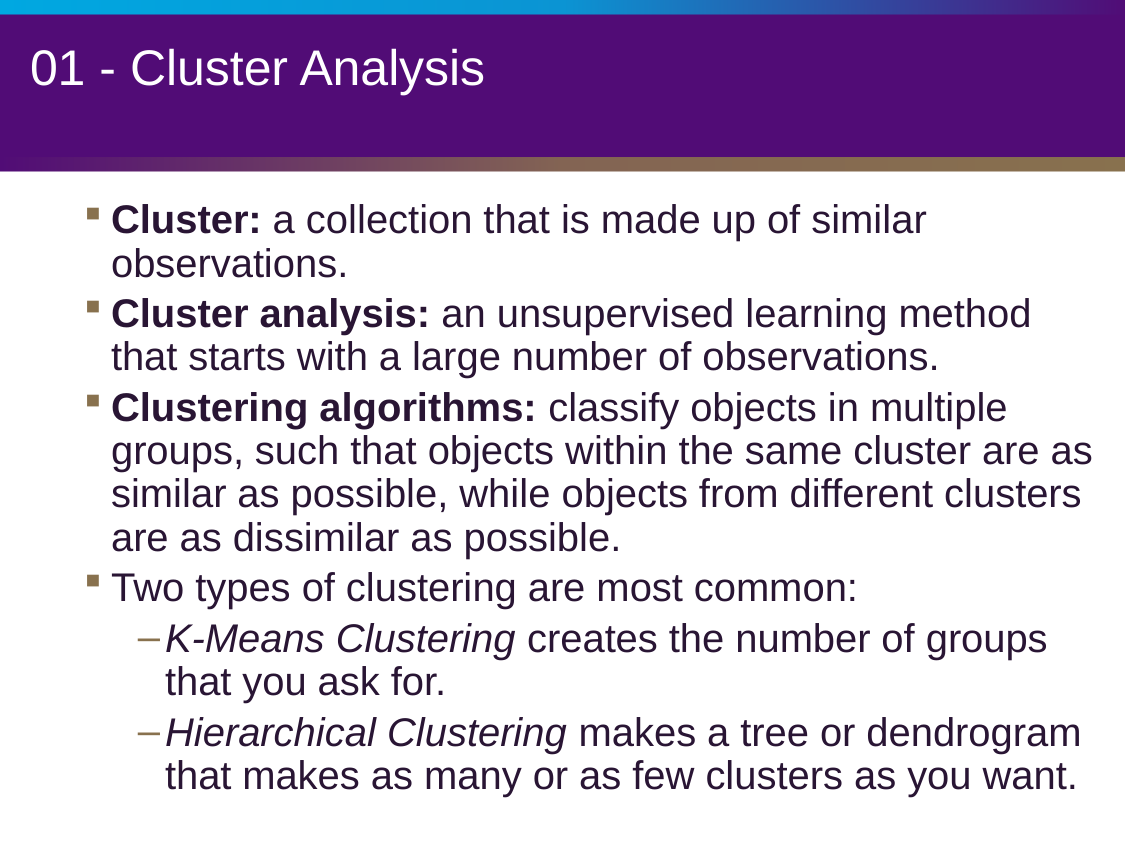

# 01 - Cluster Analysis
Cluster: a collection that is made up of similar observations.
Cluster analysis: an unsupervised learning method that starts with a large number of observations.
Clustering algorithms: classify objects in multiple groups, such that objects within the same cluster are as similar as possible, while objects from different clusters are as dissimilar as possible.
Two types of clustering are most common:
K-Means Clustering creates the number of groups that you ask for.
Hierarchical Clustering makes a tree or dendrogram that makes as many or as few clusters as you want.